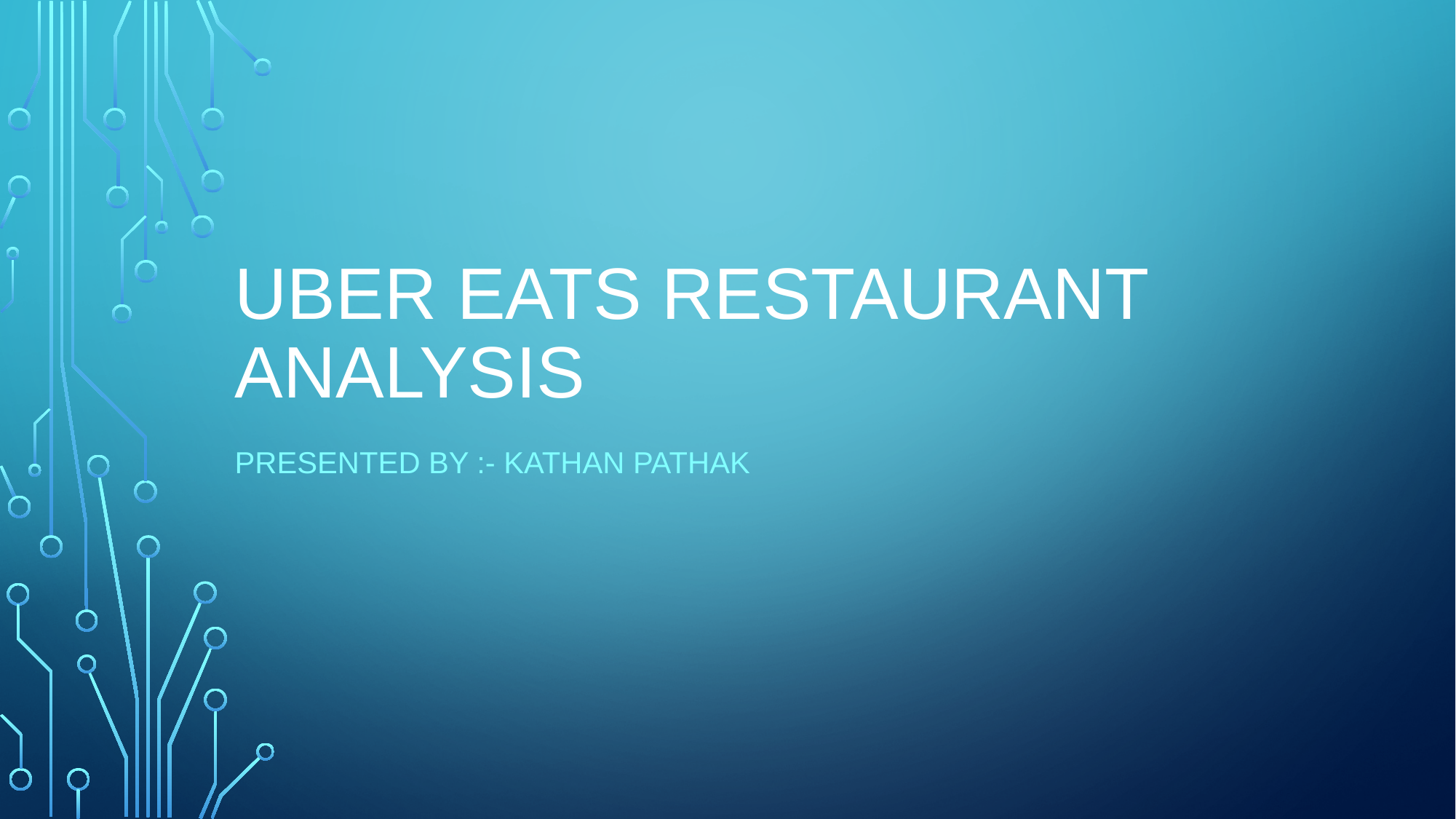

# UBER EATS RESTAURANT ANALYSIS
PRESENTED BY :- KATHAN PATHAK